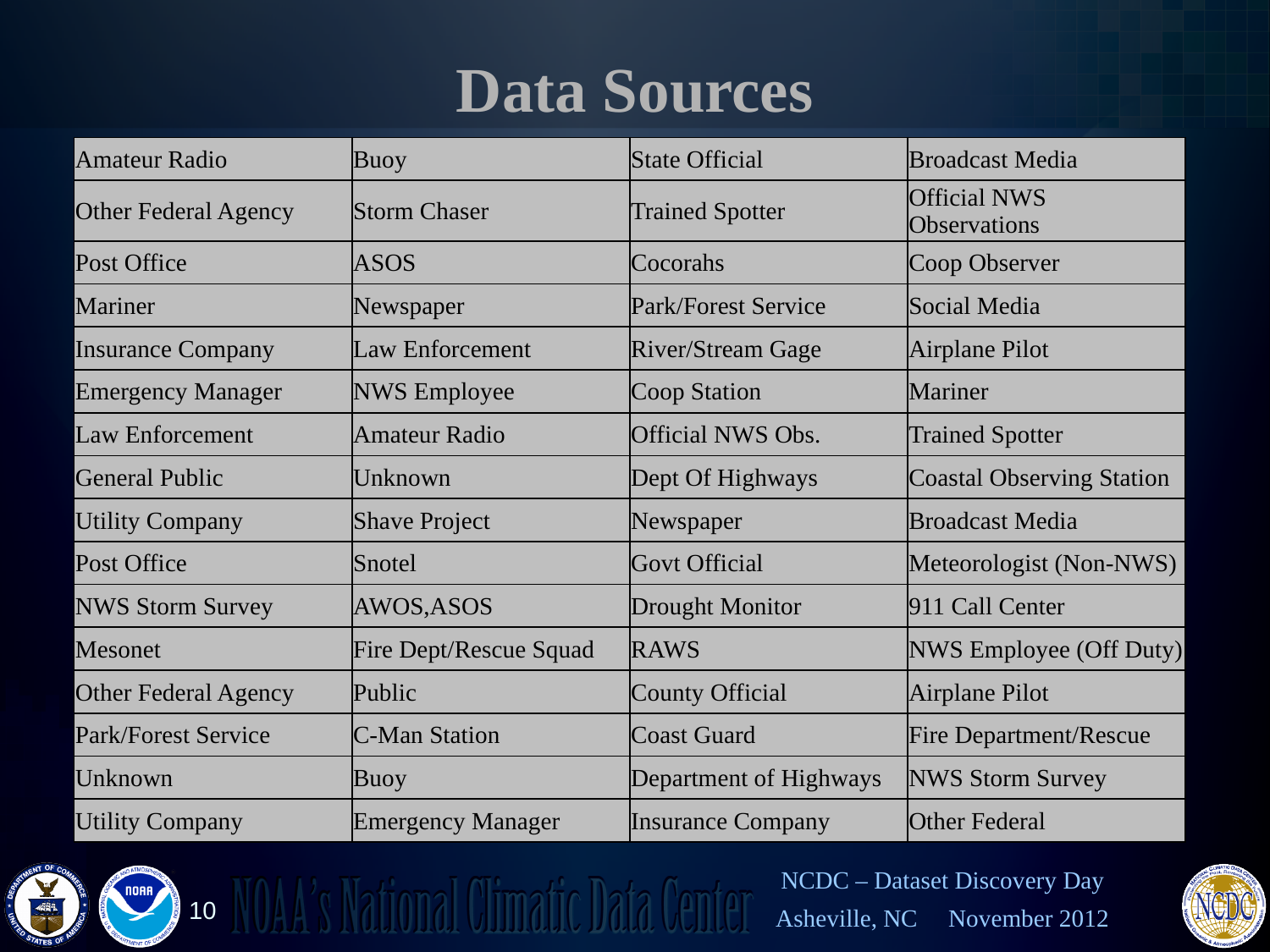

Data Sources
| Amateur Radio | Buoy | State Official | Broadcast Media |
| --- | --- | --- | --- |
| Other Federal Agency | Storm Chaser | Trained Spotter | Official NWS Observations |
| Post Office | ASOS | Cocorahs | Coop Observer |
| Mariner | Newspaper | Park/Forest Service | Social Media |
| Insurance Company | Law Enforcement | River/Stream Gage | Airplane Pilot |
| Emergency Manager | NWS Employee | Coop Station | Mariner |
| Law Enforcement | Amateur Radio | Official NWS Obs. | Trained Spotter |
| General Public | Unknown | Dept Of Highways | Coastal Observing Station |
| Utility Company | Shave Project | Newspaper | Broadcast Media |
| Post Office | Snotel | Govt Official | Meteorologist (Non-NWS) |
| NWS Storm Survey | AWOS,ASOS | Drought Monitor | 911 Call Center |
| Mesonet | Fire Dept/Rescue Squad | RAWS | NWS Employee (Off Duty) |
| Other Federal Agency | Public | County Official | Airplane Pilot |
| Park/Forest Service | C-Man Station | Coast Guard | Fire Department/Rescue |
| Unknown | Buoy | Department of Highways | NWS Storm Survey |
| Utility Company | Emergency Manager | Insurance Company | Other Federal |